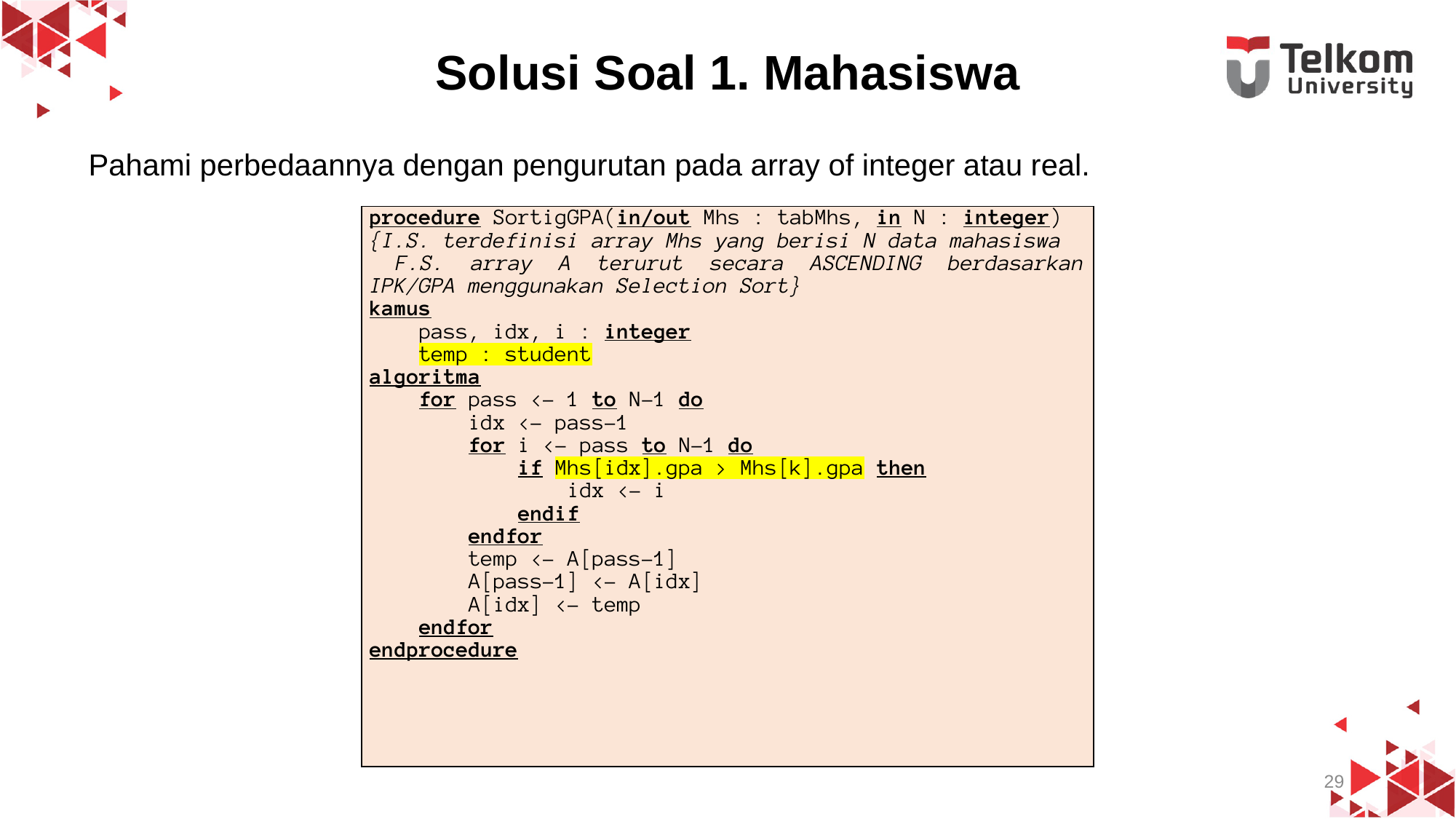

# Solusi Soal 1. Mahasiswa
Pahami perbedaannya dengan pengurutan pada array of integer atau real.
| procedure SortigGPA(in/out Mhs : tabMhs, in N : integer) {I.S. terdefinisi array Mhs yang berisi N data mahasiswa F.S. array A terurut secara ASCENDING berdasarkan IPK/GPA menggunakan Selection Sort} kamus pass, idx, i : integer temp : student algoritma for pass <- 1 to N-1 do idx <- pass-1 for i <- pass to N-1 do if Mhs[idx].gpa > Mhs[k].gpa then idx <- i endif endfor temp <- A[pass-1] A[pass-1] <- A[idx] A[idx] <- temp endfor endprocedure |
| --- |
29